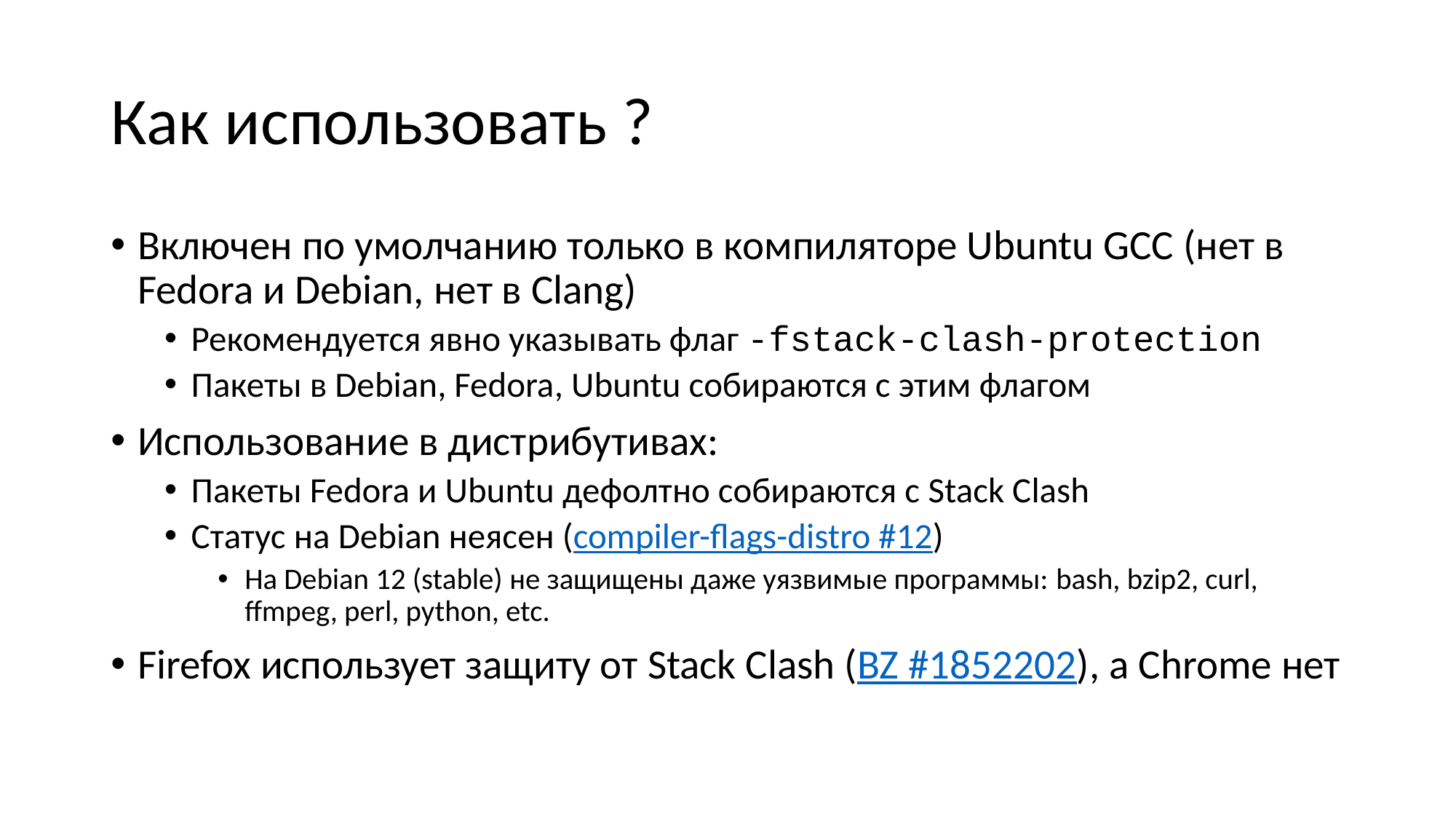

# Как использовать ?
Включен по умолчанию только в компиляторе Ubuntu GCC (нет в Fedora и Debian, нет в Clang)
Рекомендуется явно указывать флаг -fstack-clash-protection
Пакеты в Debian, Fedora, Ubuntu собираются с этим флагом
Использование в дистрибутивах:
Пакеты Fedora и Ubuntu дефолтно собираются с Stack Clash
Статус на Debian неясен (compiler-flags-distro #12)
На Debian 12 (stable) не защищены даже уязвимые программы: bash, bzip2, curl, ffmpeg, perl, python, etc.
Firefox использует защиту от Stack Clash (BZ #1852202), а Chrome нет